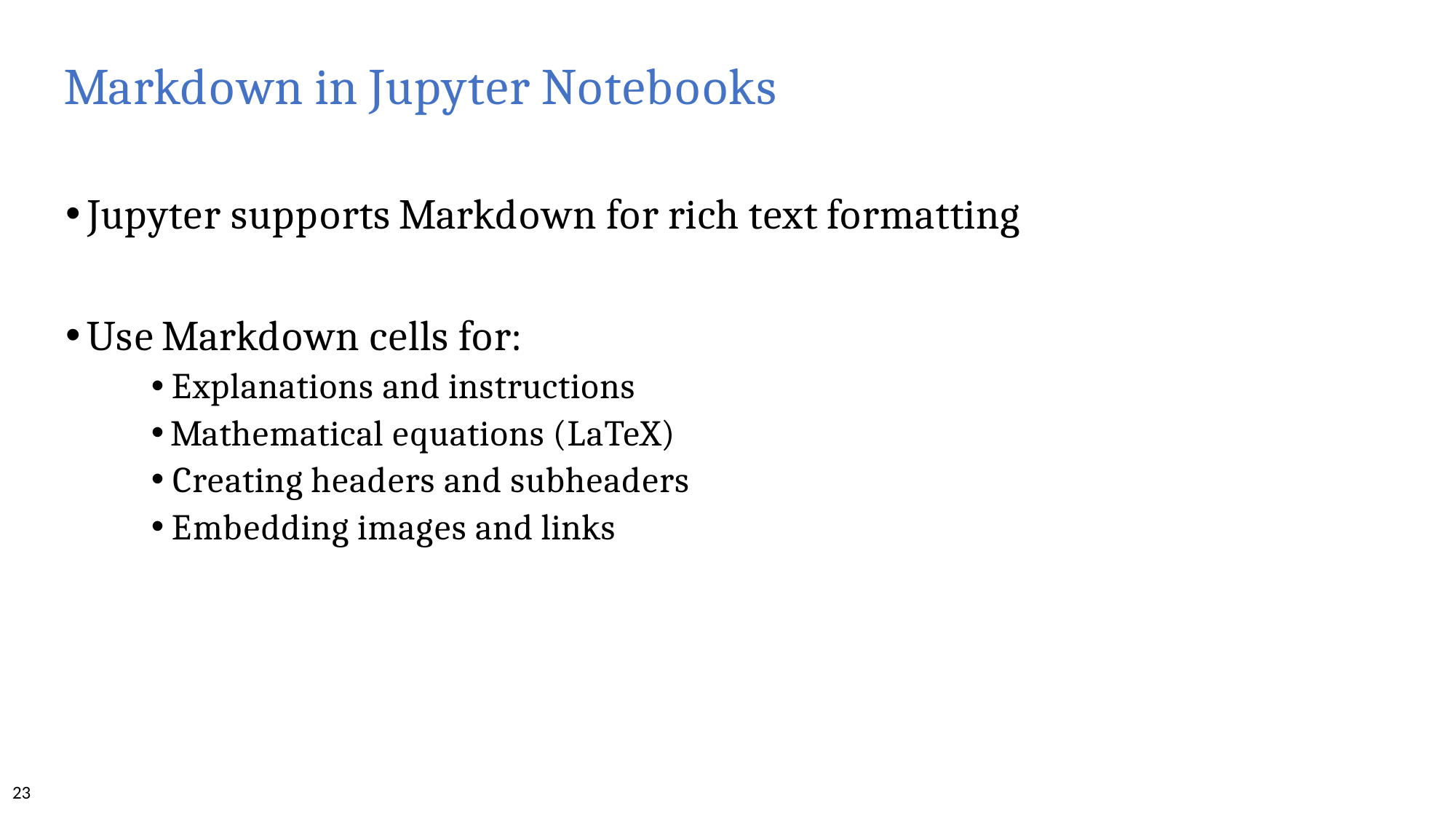

# Markdown in Jupyter Notebooks
Jupyter supports Markdown for rich text formatting

Use Markdown cells for:
Explanations and instructions
Mathematical equations (LaTeX)
Creating headers and subheaders
Embedding images and links

23